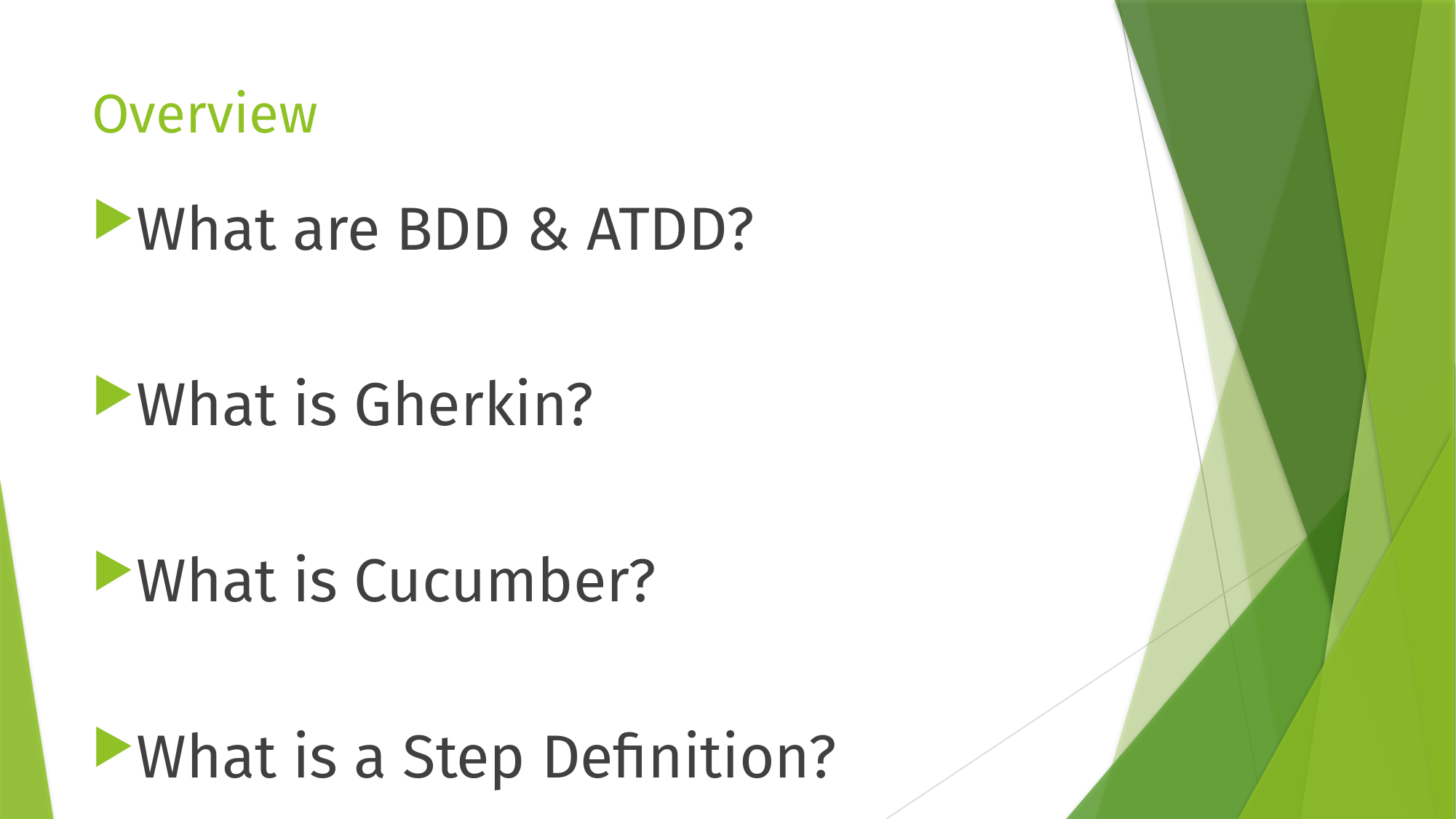

# Overview
What are BDD & ATDD?

What is Gherkin?

What is Cucumber?

What is a Step Definition?